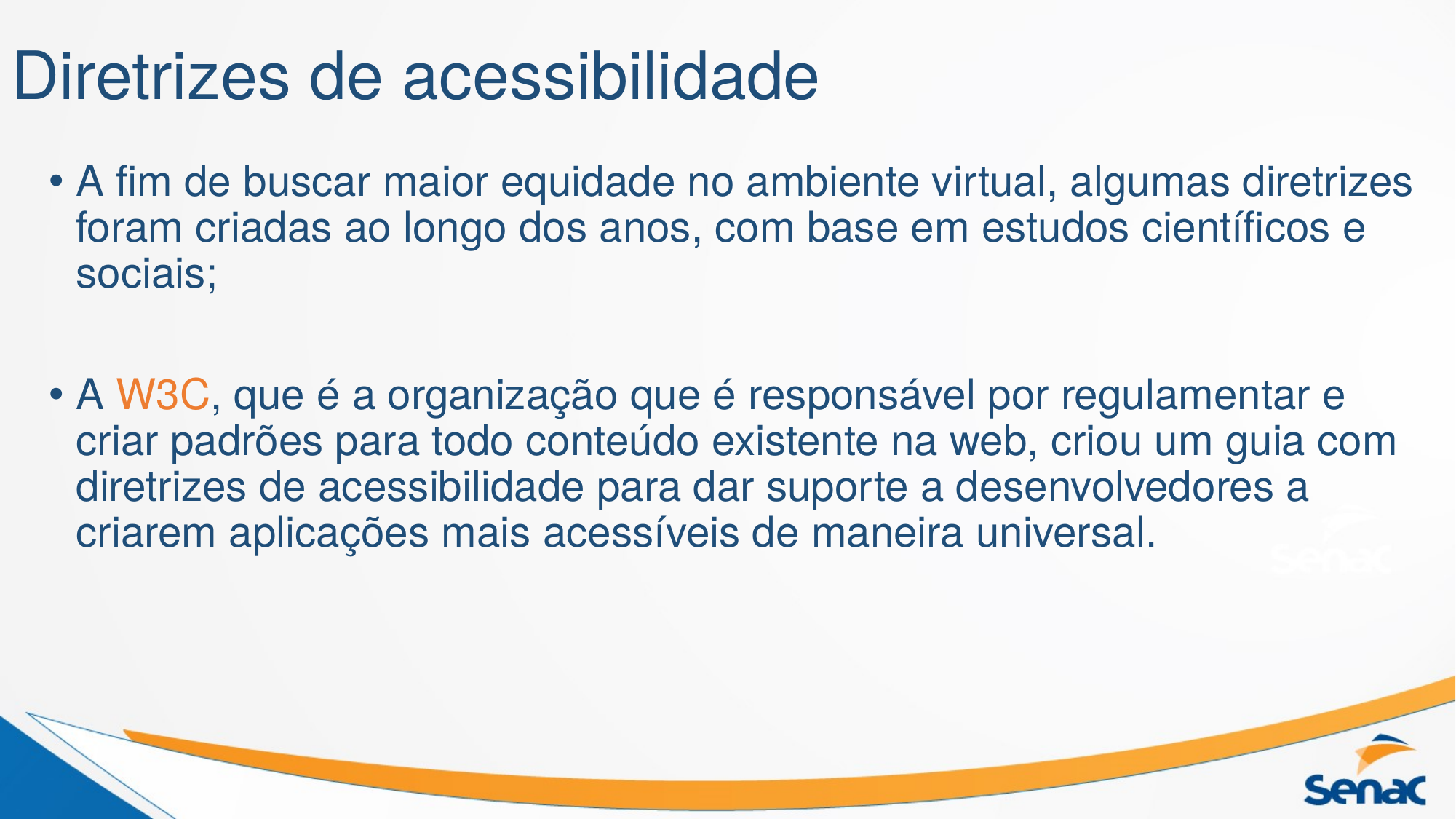

# Diretrizes de acessibilidade
A fim de buscar maior equidade no ambiente virtual, algumas diretrizes foram criadas ao longo dos anos, com base em estudos científicos e sociais;

A W3C, que é a organização que é responsável por regulamentar e criar padrões para todo conteúdo existente na web, criou um guia com diretrizes de acessibilidade para dar suporte a desenvolvedores a criarem aplicações mais acessíveis de maneira universal.